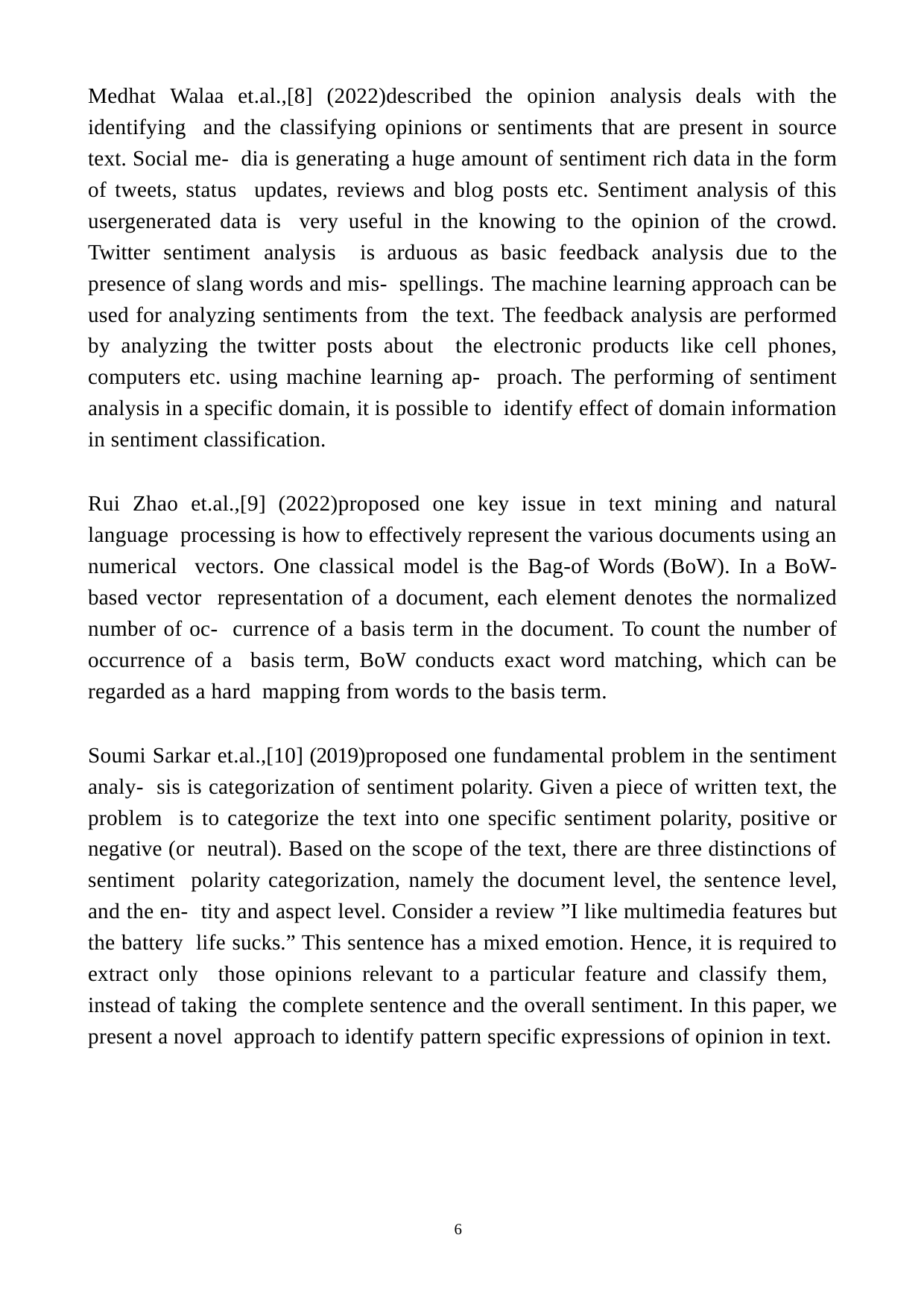

Medhat Walaa et.al.,[8] (2022)described the opinion analysis deals with the identifying  and the classifying opinions or sentiments that are present in source text. Social me-  dia is generating a huge amount of sentiment rich data in the form of tweets, status  updates, reviews and blog posts etc. Sentiment analysis of this usergenerated data is  very useful in the knowing to the opinion of the crowd. Twitter sentiment analysis  is arduous as basic feedback analysis due to the presence of slang words and mis-  spellings. The machine learning approach can be used for analyzing sentiments from  the text. The feedback analysis are performed by analyzing the twitter posts about  the electronic products like cell phones, computers etc. using machine learning ap-  proach. The performing of sentiment analysis in a specific domain, it is possible to  identify effect of domain information in sentiment classification.

Rui Zhao et.al.,[9] (2022)proposed one key issue in text mining and natural language  processing is how to effectively represent the various documents using an numerical  vectors. One classical model is the Bag-of Words (BoW). In a BoW-based vector  representation of a document, each element denotes the normalized number of oc-  currence of a basis term in the document. To count the number of occurrence of a  basis term, BoW conducts exact word matching, which can be regarded as a hard  mapping from words to the basis term.

Soumi Sarkar et.al.,[10] (2019)proposed one fundamental problem in the sentiment analy-  sis is categorization of sentiment polarity. Given a piece of written text, the problem  is to categorize the text into one specific sentiment polarity, positive or negative (or  neutral). Based on the scope of the text, there are three distinctions of sentiment  polarity categorization, namely the document level, the sentence level, and the en-  tity and aspect level. Consider a review ”I like multimedia features but the battery  life sucks.” This sentence has a mixed emotion. Hence, it is required to extract only  those opinions relevant to a particular feature and classify them,  instead of taking  the complete sentence and the overall sentiment. In this paper, we present a novel  approach to identify pattern specific expressions of opinion in text.
6